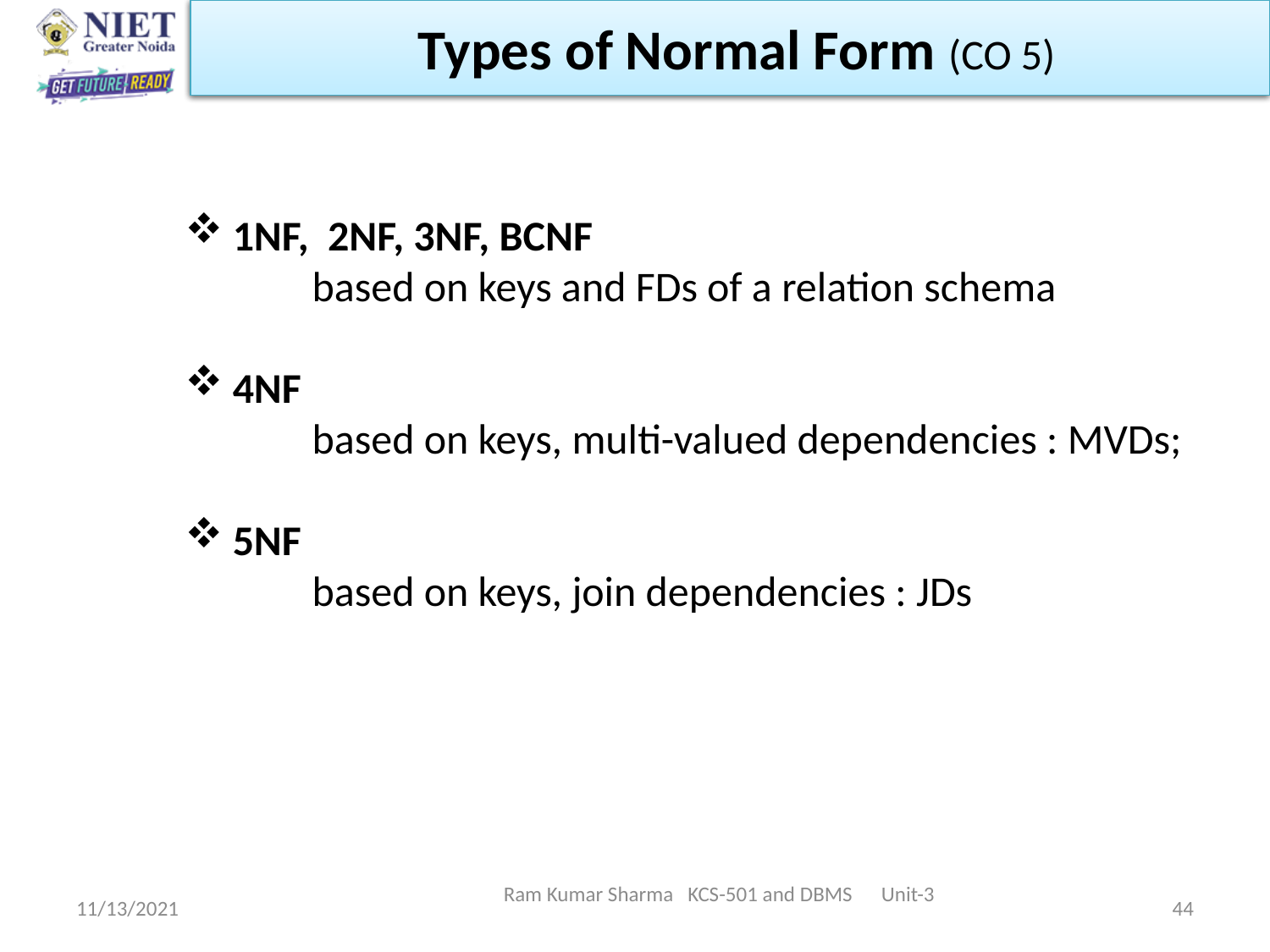

Types of Normal Form (CO 5)
1NF,  2NF, 3NF, BCNF
	based on keys and FDs of a relation schema

4NF
	based on keys, multi-valued dependencies : MVDs;

5NF
	based on keys, join dependencies : JDs

Ram Kumar Sharma   KCS-501 and DBMS      Unit-3
11/13/2021
44